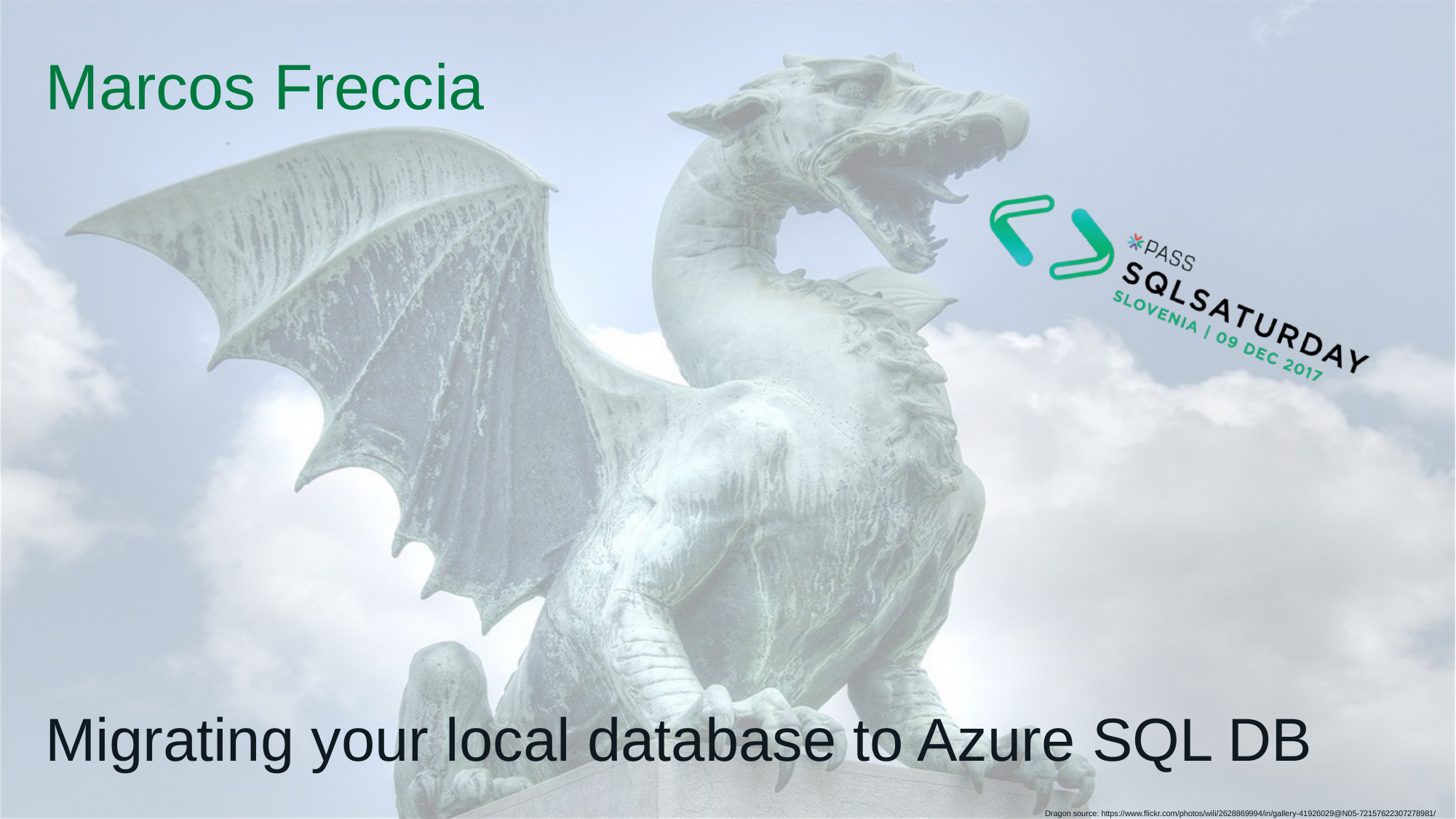

Marcos Freccia
# Migrating your local database to Azure SQL DB